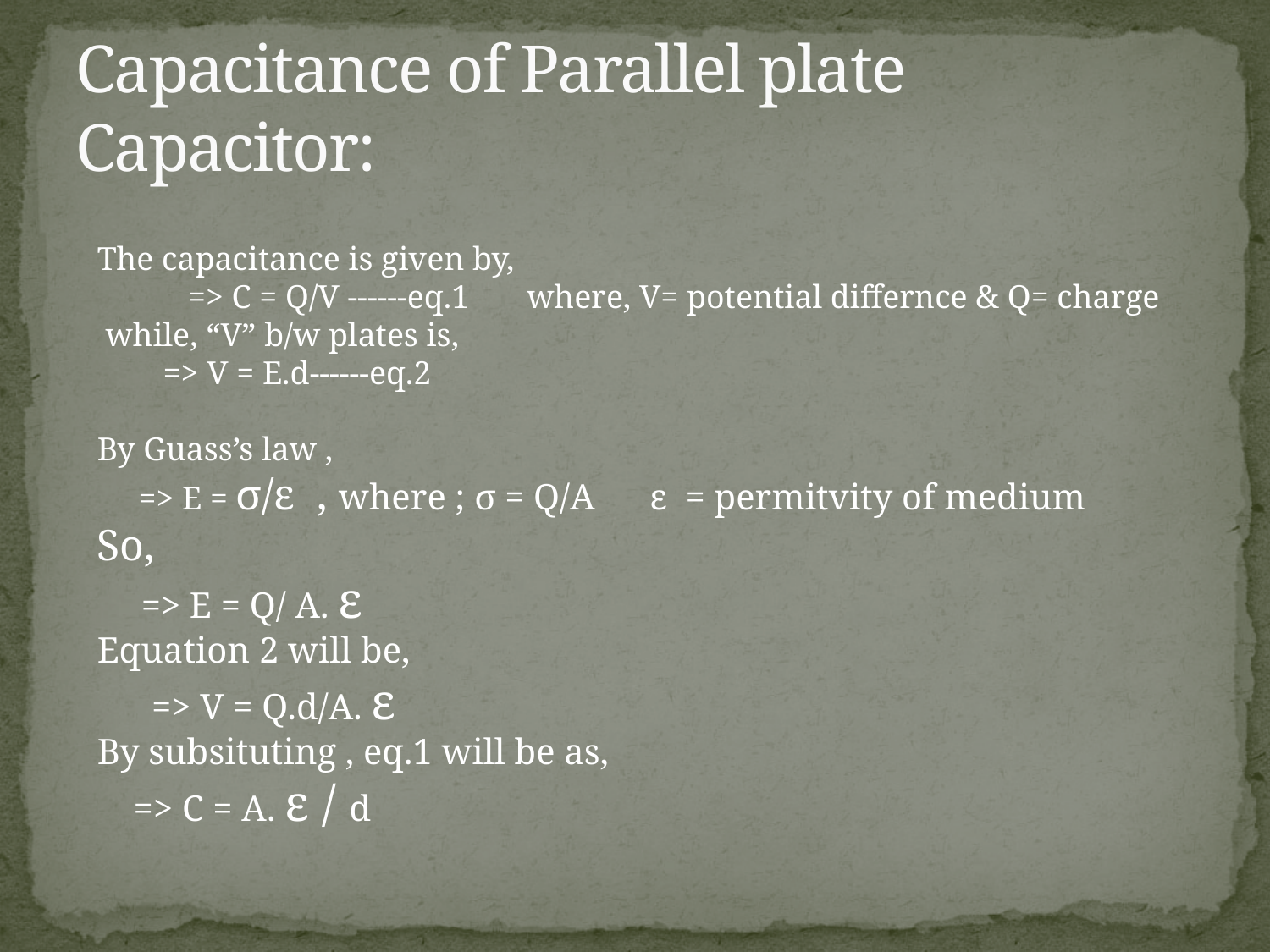

# Capacitance of Parallel plate Capacitor:
The capacitance is given by,
           => C = Q/V ------eq.1       where, V= potential differnce & Q= charge
 while, “V” b/w plates is,
        => V = E.d------eq.2

By Guass’s law ,
     => E = σ/ε  , where ; σ = Q/A      ε  = permitvity of medium
So,
    => E = Q/ A. ε
Equation 2 will be,
      => V = Q.d/A. ε
By subsituting , eq.1 will be as,
    => C = A. ε / d